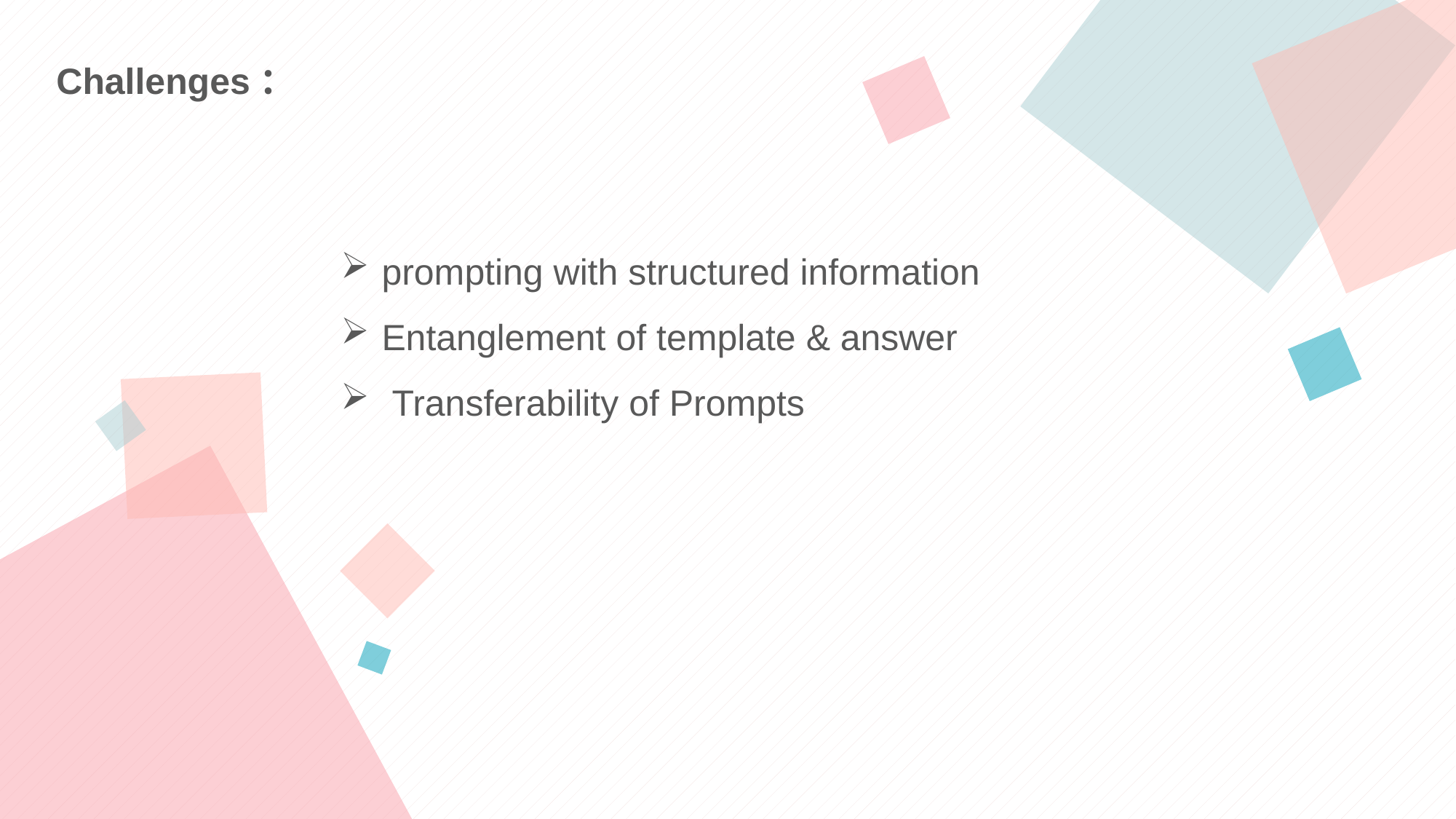

Challenges：
prompting with structured information
Entanglement of template & answer
 Transferability of Prompts